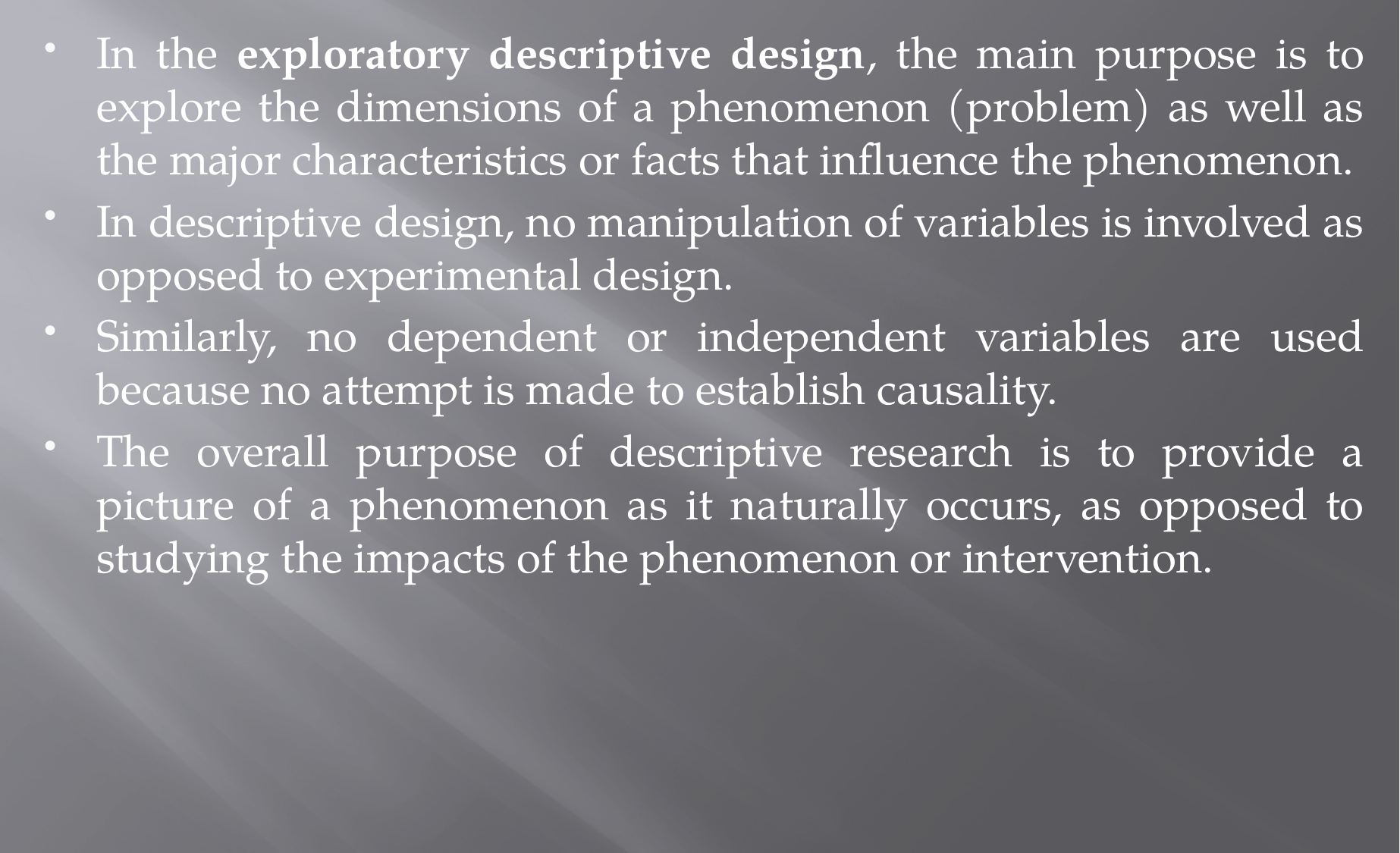

In the exploratory descriptive design, the main purpose is to explore the dimensions of a phenomenon (problem) as well as the major characteristics or facts that influence the phenomenon.
In descriptive design, no manipulation of variables is involved as opposed to experimental design.
Similarly, no dependent or independent variables are used because no attempt is made to establish causality.
The overall purpose of descriptive research is to provide a picture of a phenomenon as it naturally occurs, as opposed to studying the impacts of the phenomenon or intervention.